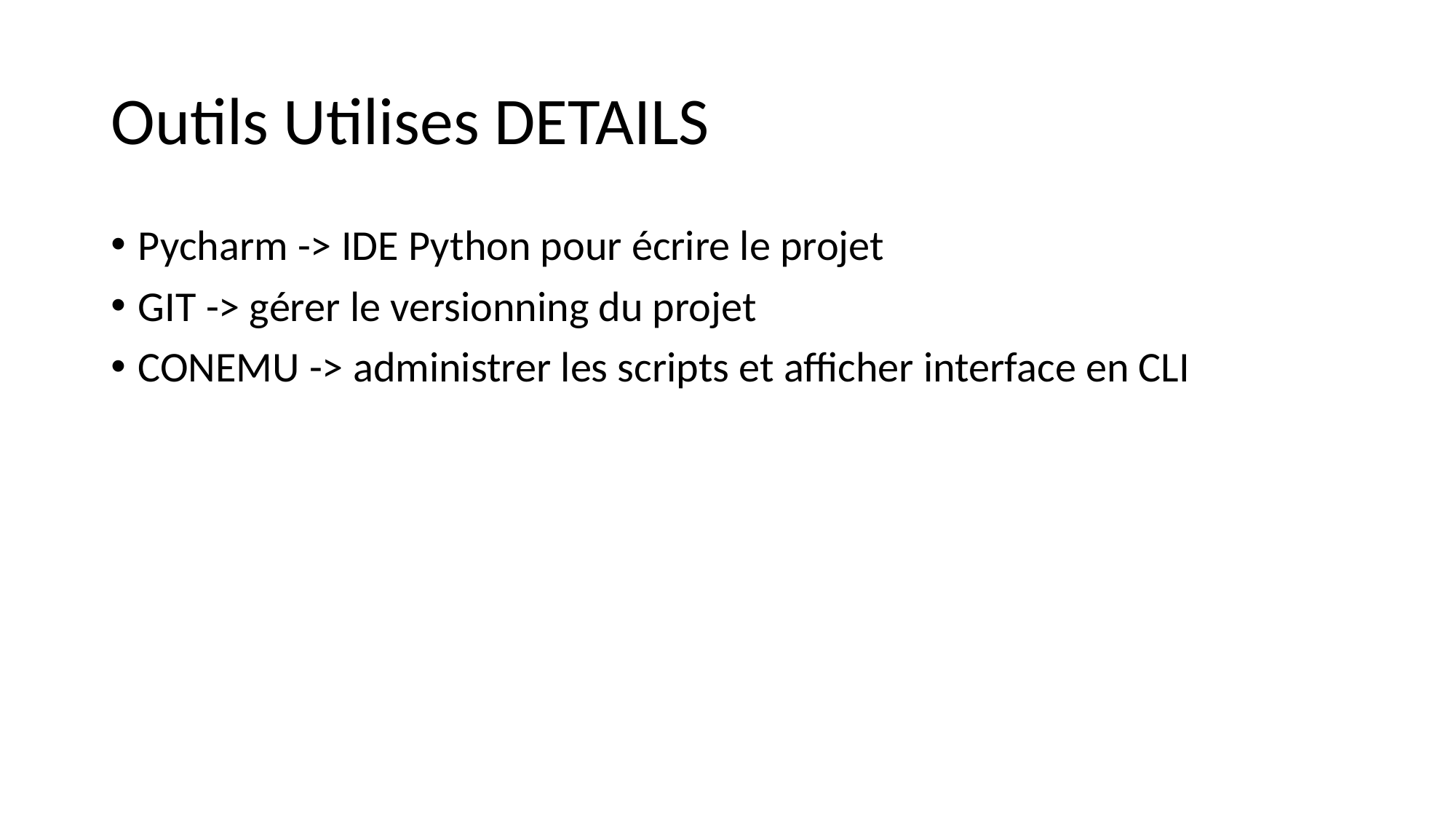

# Outils Utilises DETAILS
Pycharm -> IDE Python pour écrire le projet
GIT -> gérer le versionning du projet
CONEMU -> administrer les scripts et afficher interface en CLI